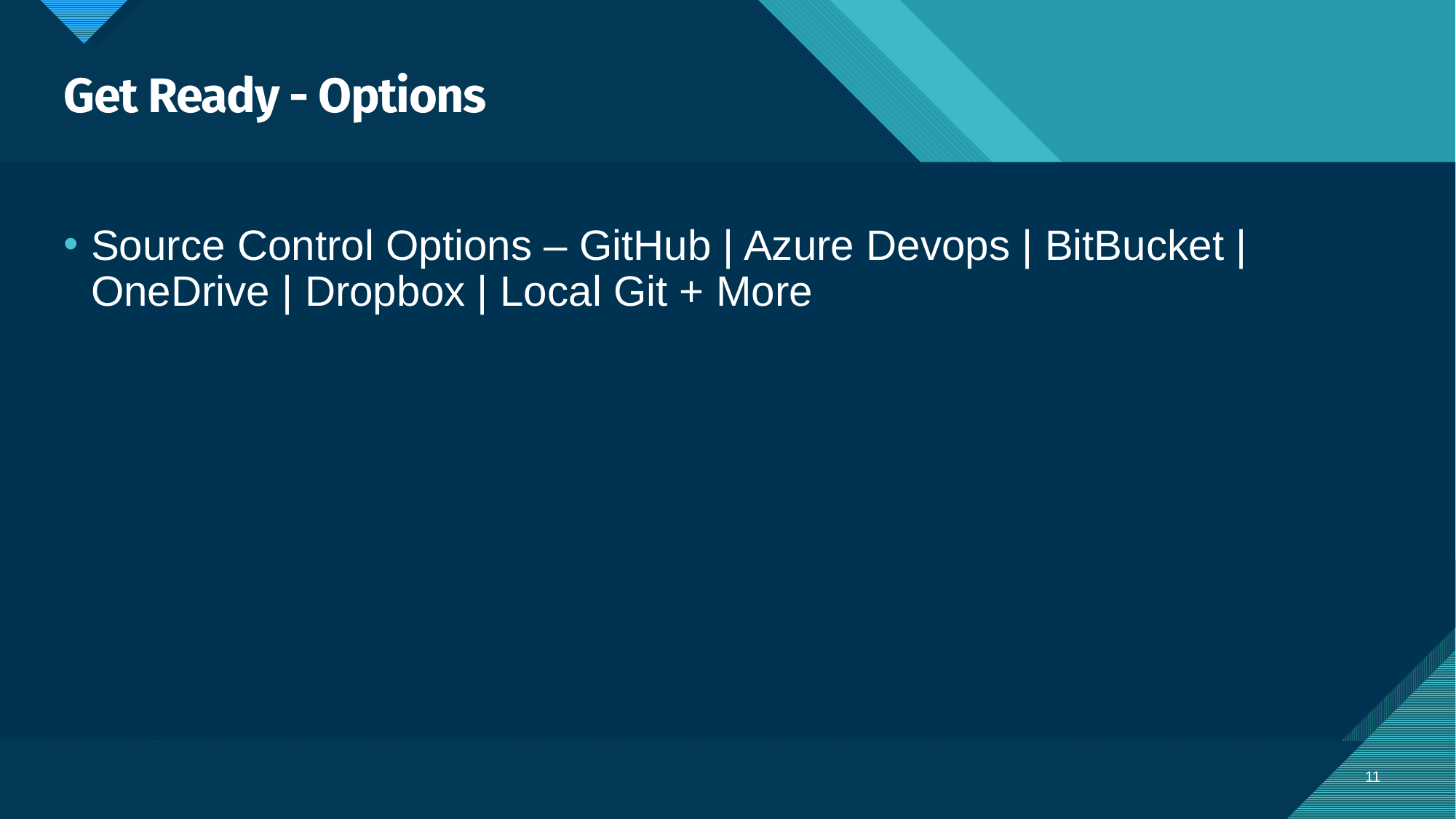

# Get Ready - Options
Source Control Options – GitHub | Azure Devops | BitBucket | OneDrive | Dropbox | Local Git + More
11